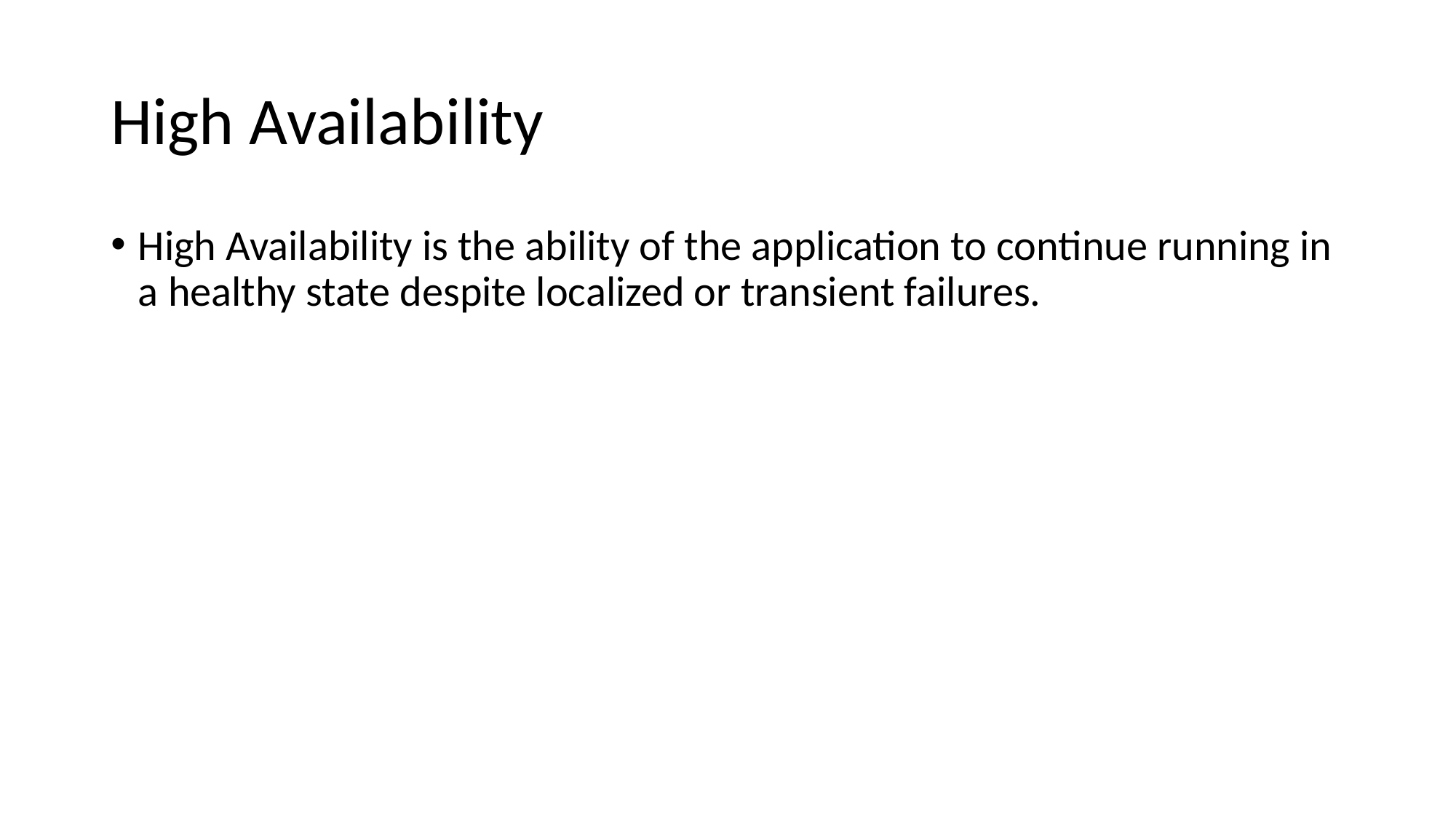

# High Availability
High Availability is the ability of the application to continue running in a healthy state despite localized or transient failures.